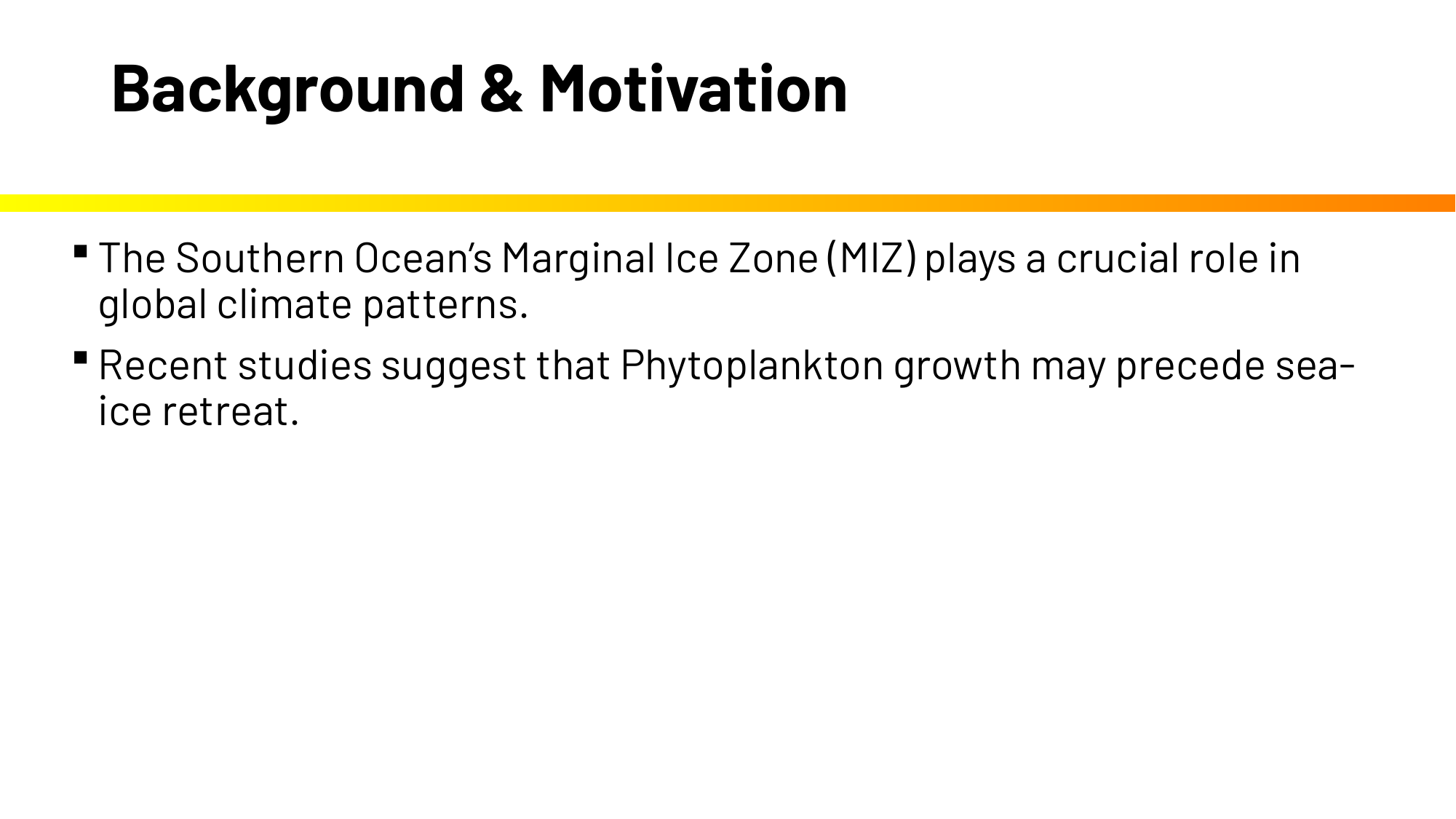

# Background & Motivation
The Southern Ocean’s Marginal Ice Zone (MIZ) plays a crucial role in global climate patterns.
Recent studies suggest that Phytoplankton growth may precede sea-ice retreat.